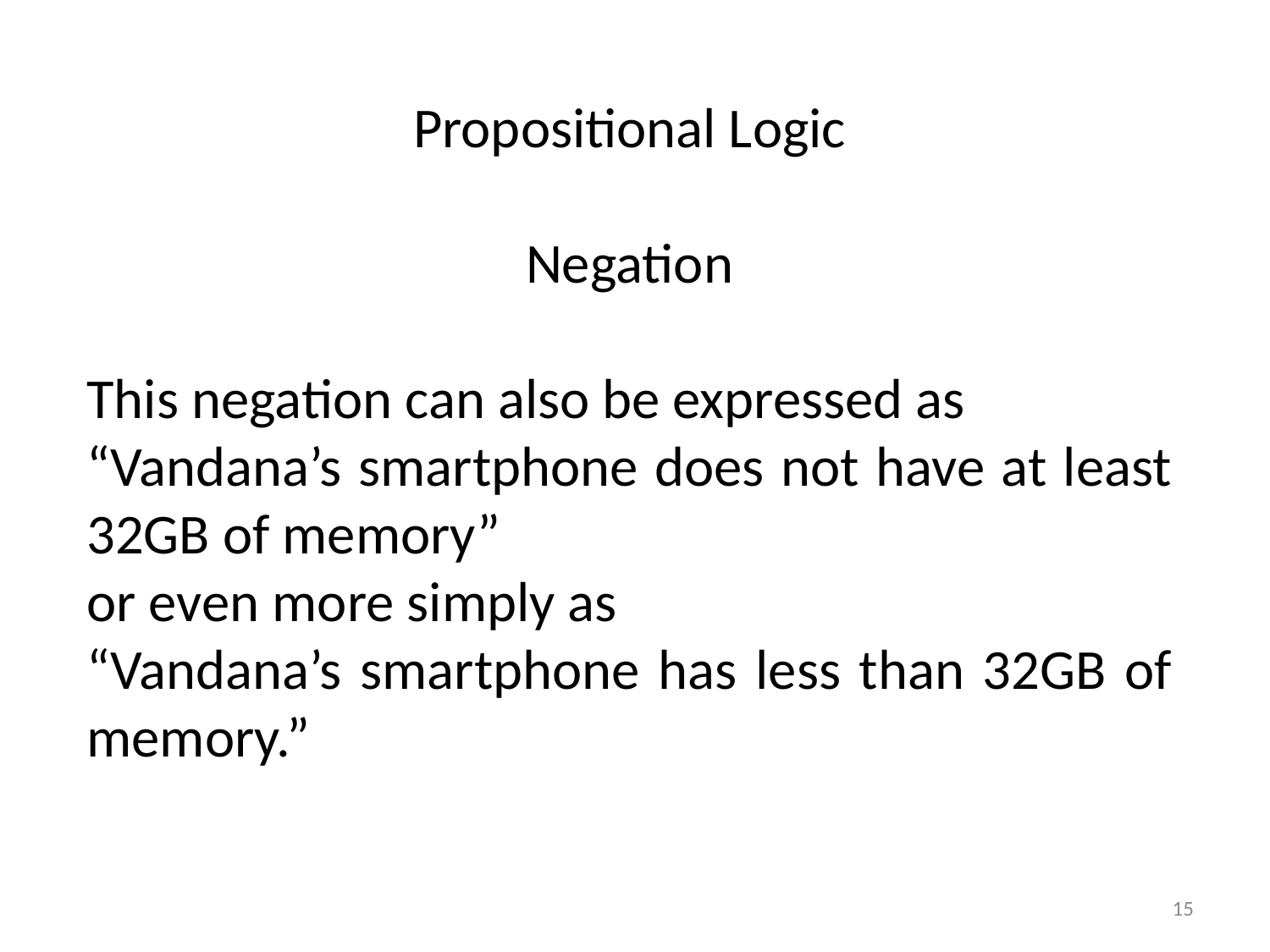

Propositional Logic

Negation

This negation can also be expressed as
“Vandana’s smartphone does not have at least 32GB of memory”
or even more simply as
“Vandana’s smartphone has less than 32GB of memory.”
15